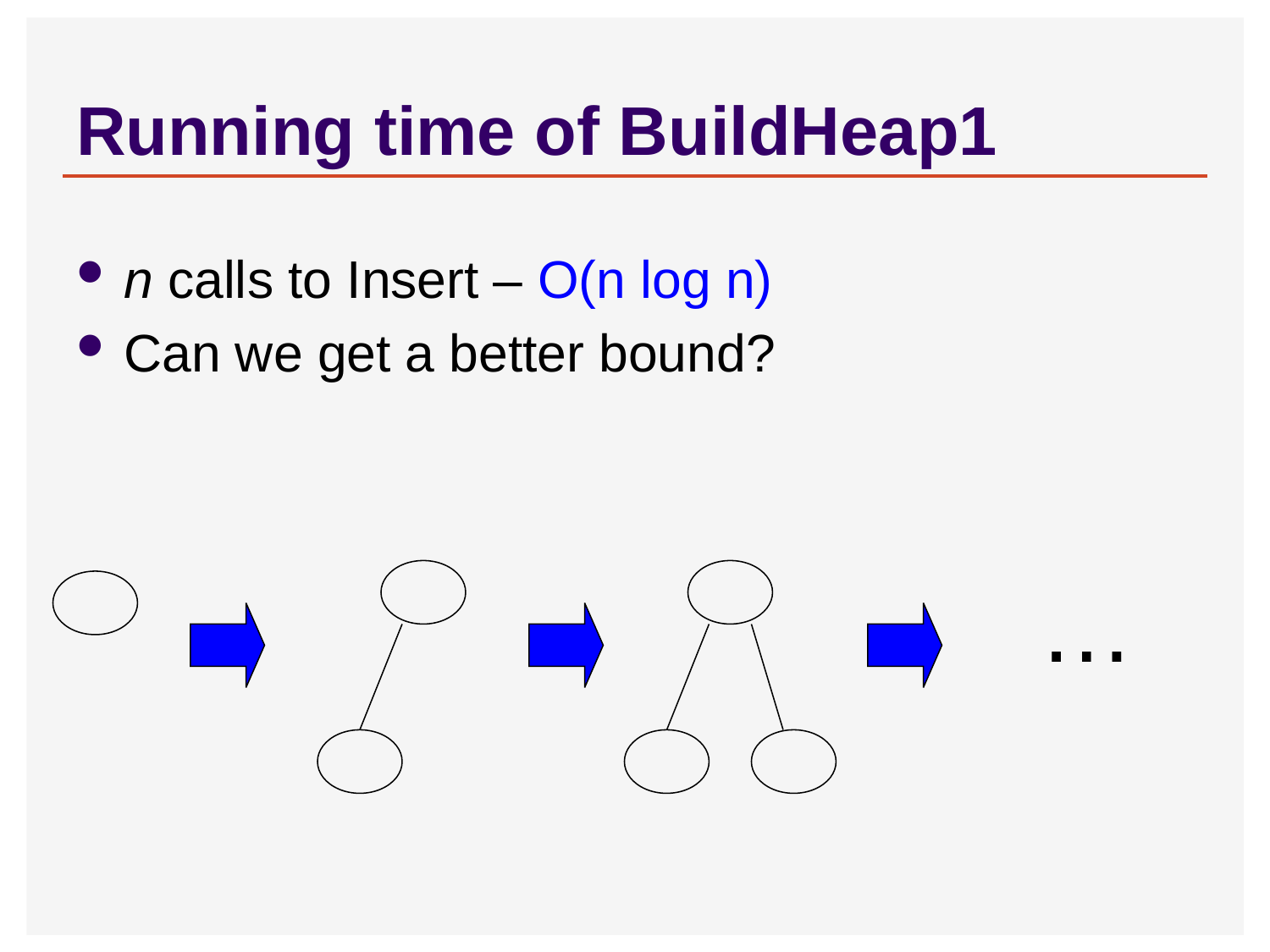

# Running time of BuildHeap1
n calls to Insert – O(n log n)
Can we get a better bound?

…